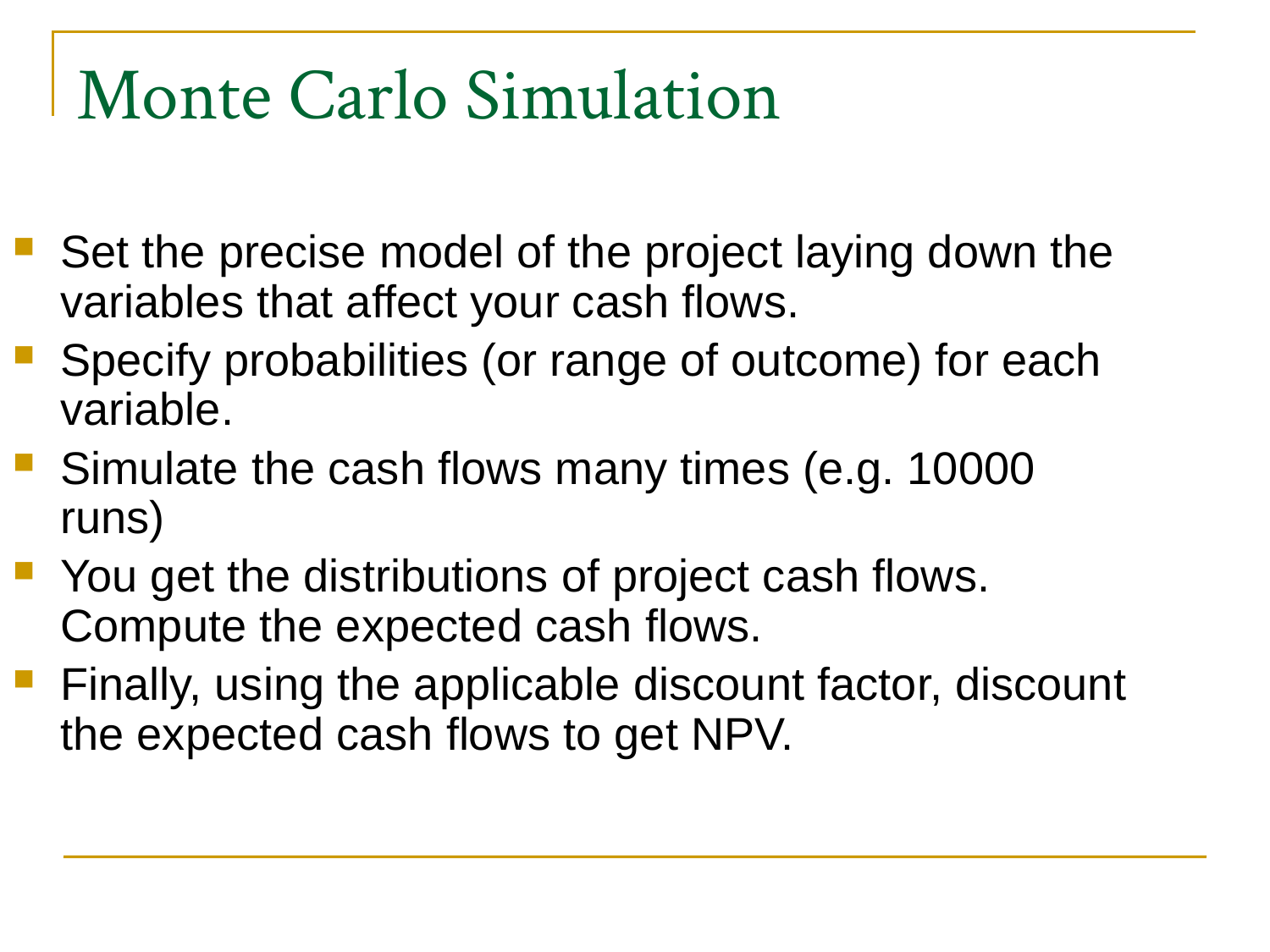

# Monte Carlo Simulation
Set the precise model of the project laying down the variables that affect your cash flows.
Specify probabilities (or range of outcome) for each variable.
Simulate the cash flows many times (e.g. 10000 runs)
You get the distributions of project cash flows. Compute the expected cash flows.
Finally, using the applicable discount factor, discount the expected cash flows to get NPV.